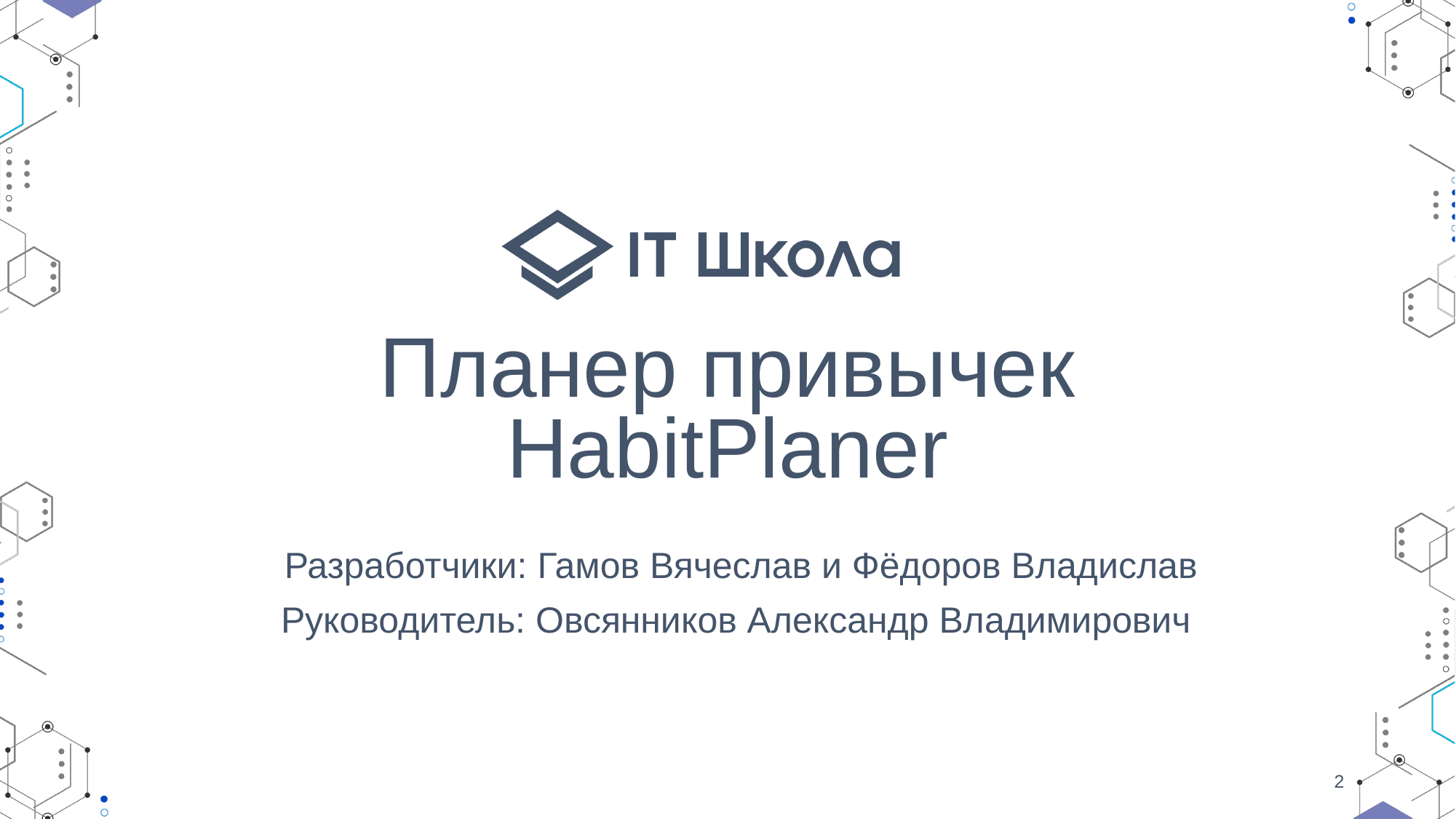

# Планер привычек HabitPlaner
Разработчики: Гамов Вячеслав и Фёдоров Владислав
Руководитель: Овсянников Александр Владимирович
20.02.2023
2